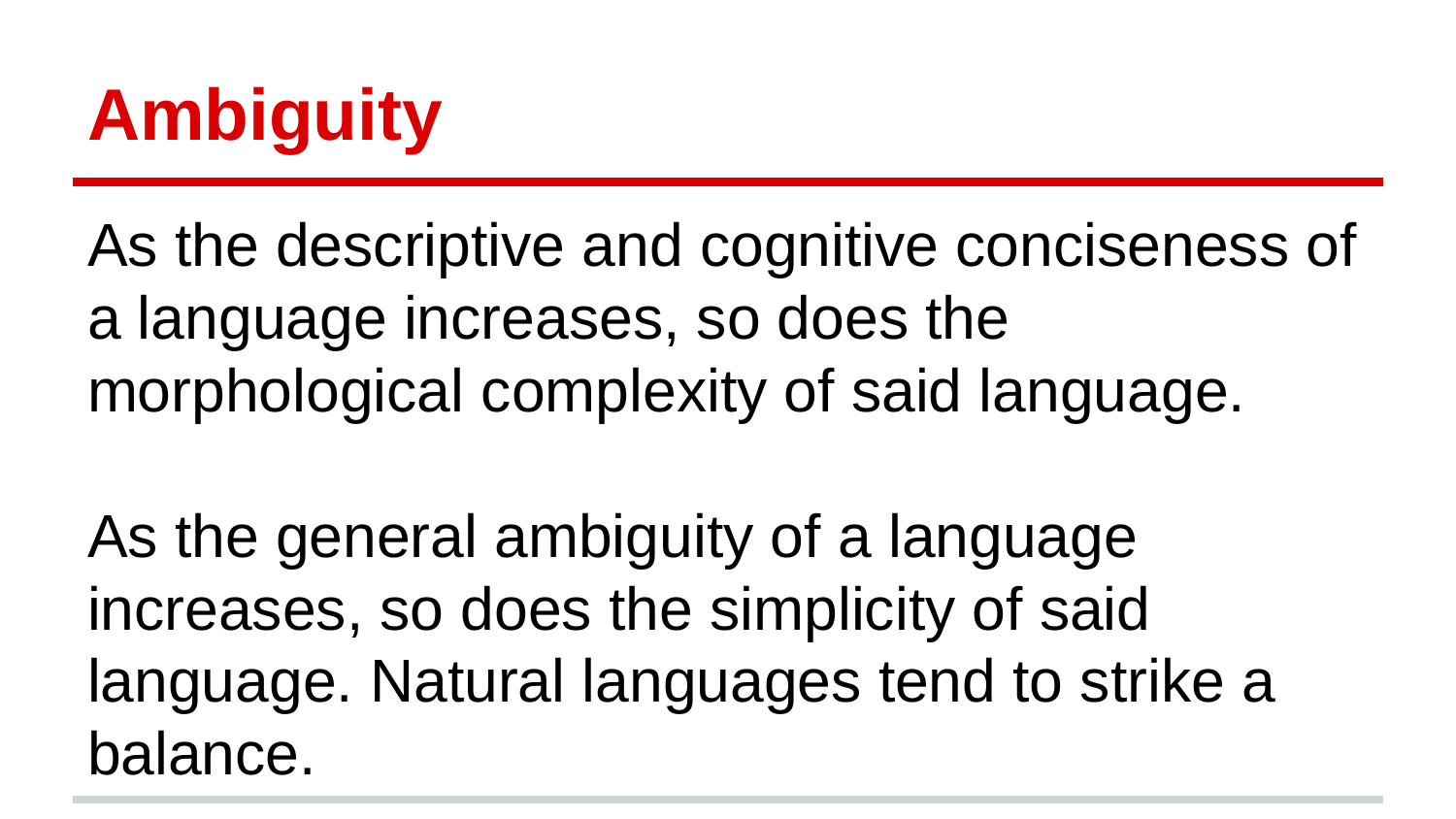

# Ambiguity
As the descriptive and cognitive conciseness of a language increases, so does the morphological complexity of said language.

As the general ambiguity of a language increases, so does the simplicity of said language. Natural languages tend to strike a balance.